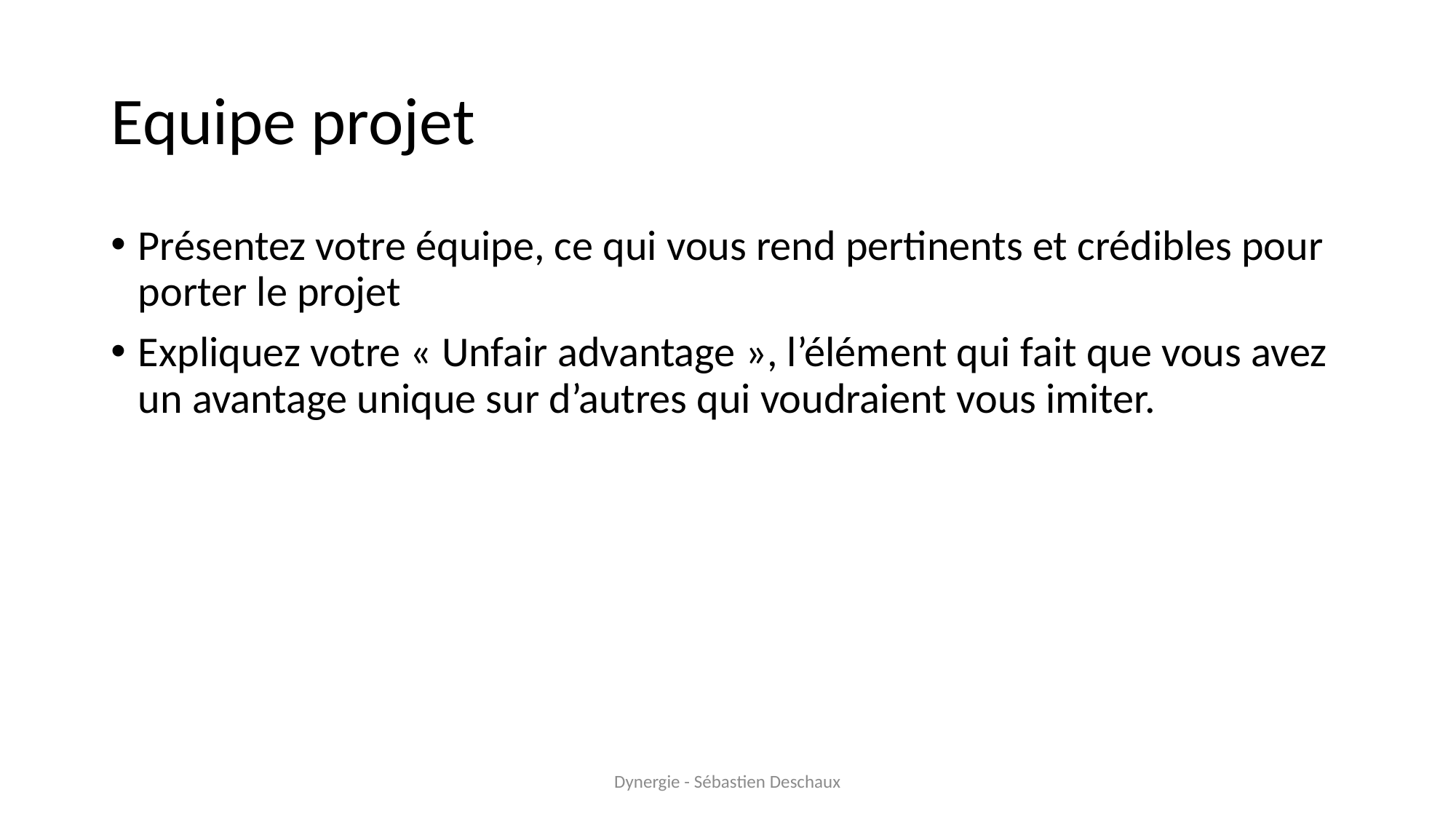

# Equipe projet
Présentez votre équipe, ce qui vous rend pertinents et crédibles pour porter le projet
Expliquez votre « Unfair advantage », l’élément qui fait que vous avez un avantage unique sur d’autres qui voudraient vous imiter.
Dynergie - Sébastien Deschaux